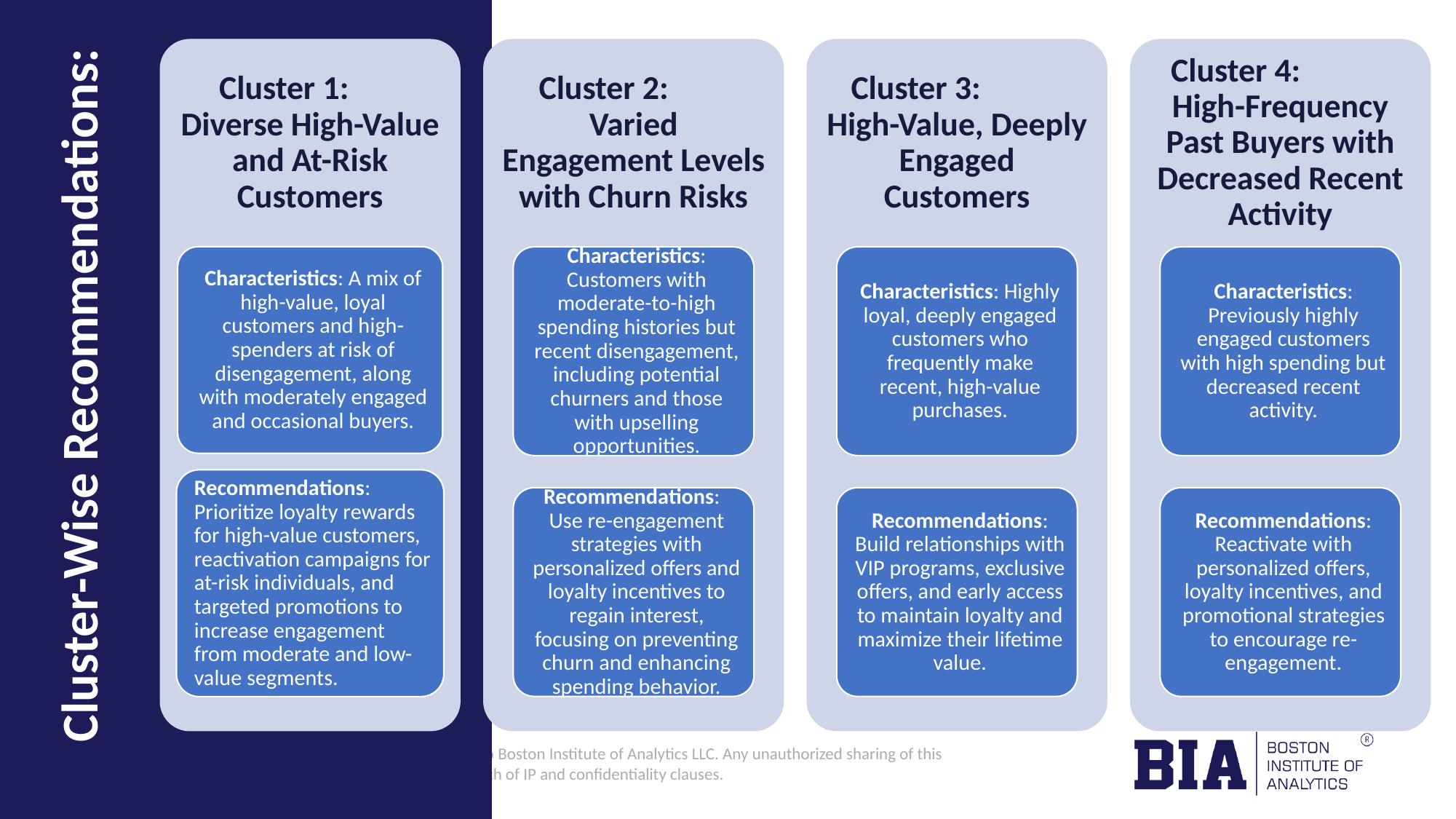

Cluster 1:        Diverse High-Value and At-Risk Customers
Characteristics: A mix of high-value, loyal customers and high-spenders at risk of disengagement, along with moderately engaged and occasional buyers.
Recommendations: Prioritize loyalty rewards for high-value customers, reactivation campaigns for at-risk individuals, and targeted promotions to increase engagement from moderate and low-value segments.
Cluster 2:         Varied Engagement Levels with Churn Risks
Characteristics: Customers with moderate-to-high spending histories but recent disengagement, including potential churners and those with upselling opportunities.
Recommendations:   Use re-engagement strategies with personalized offers and loyalty incentives to regain interest, focusing on preventing churn and enhancing spending behavior.
Cluster 3:            High-Value, Deeply Engaged Customers
Characteristics: Highly loyal, deeply engaged customers who frequently make recent, high-value purchases.
Recommendations: Build relationships with VIP programs, exclusive offers, and early access to maintain loyalty and maximize their lifetime value.
Cluster 4:             High-Frequency Past Buyers with Decreased Recent Activity
Characteristics: Previously highly engaged customers with high spending but decreased recent activity.
Recommendations: Reactivate with personalized offers, loyalty incentives, and promotional strategies to encourage re-engagement.
# Cluster-Wise Recommendations: